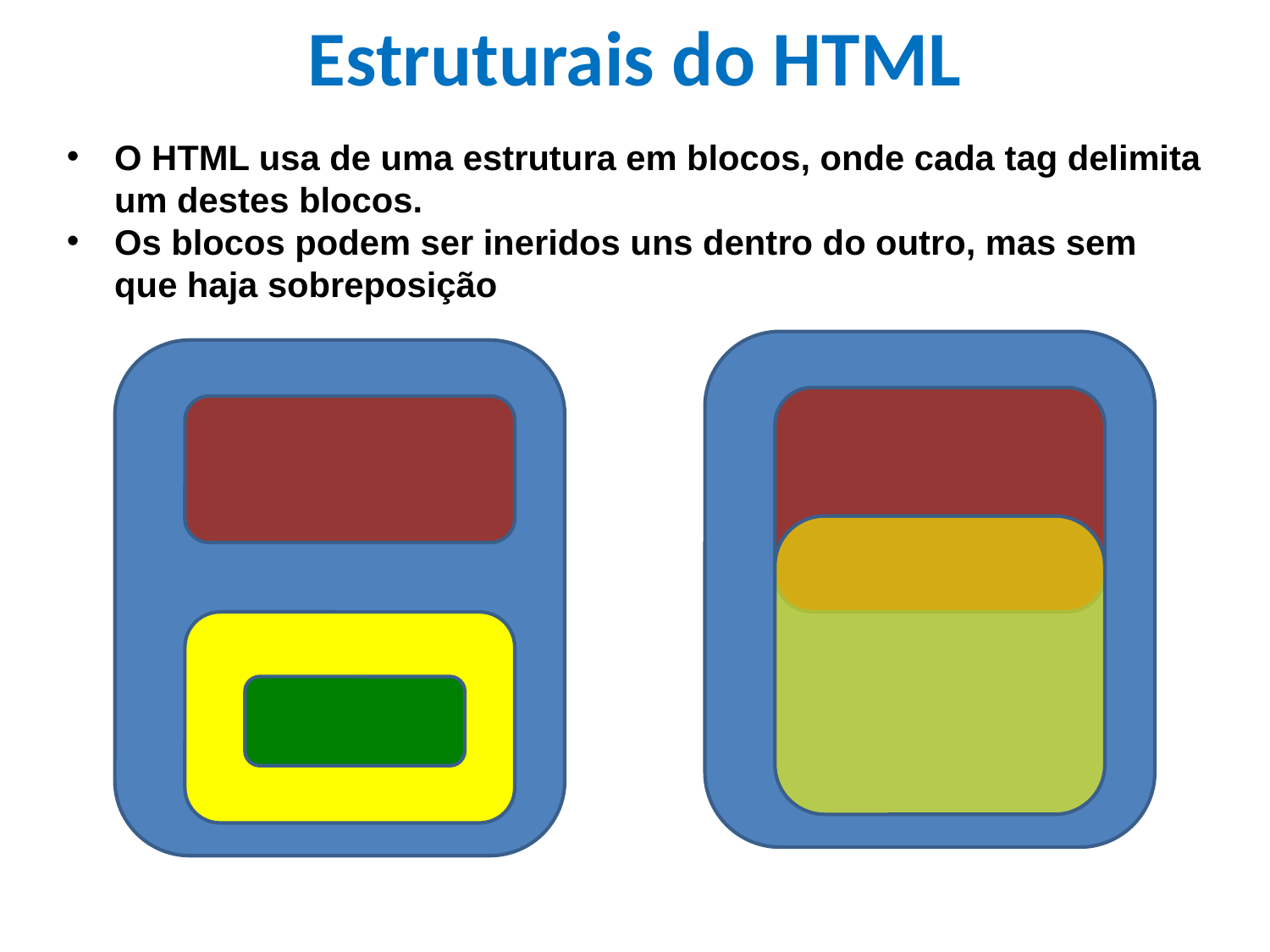

Estruturais do HTML
O HTML usa de uma estrutura em blocos, onde cada tag delimita um destes blocos.
Os blocos podem ser ineridos uns dentro do outro, mas sem que haja sobreposição